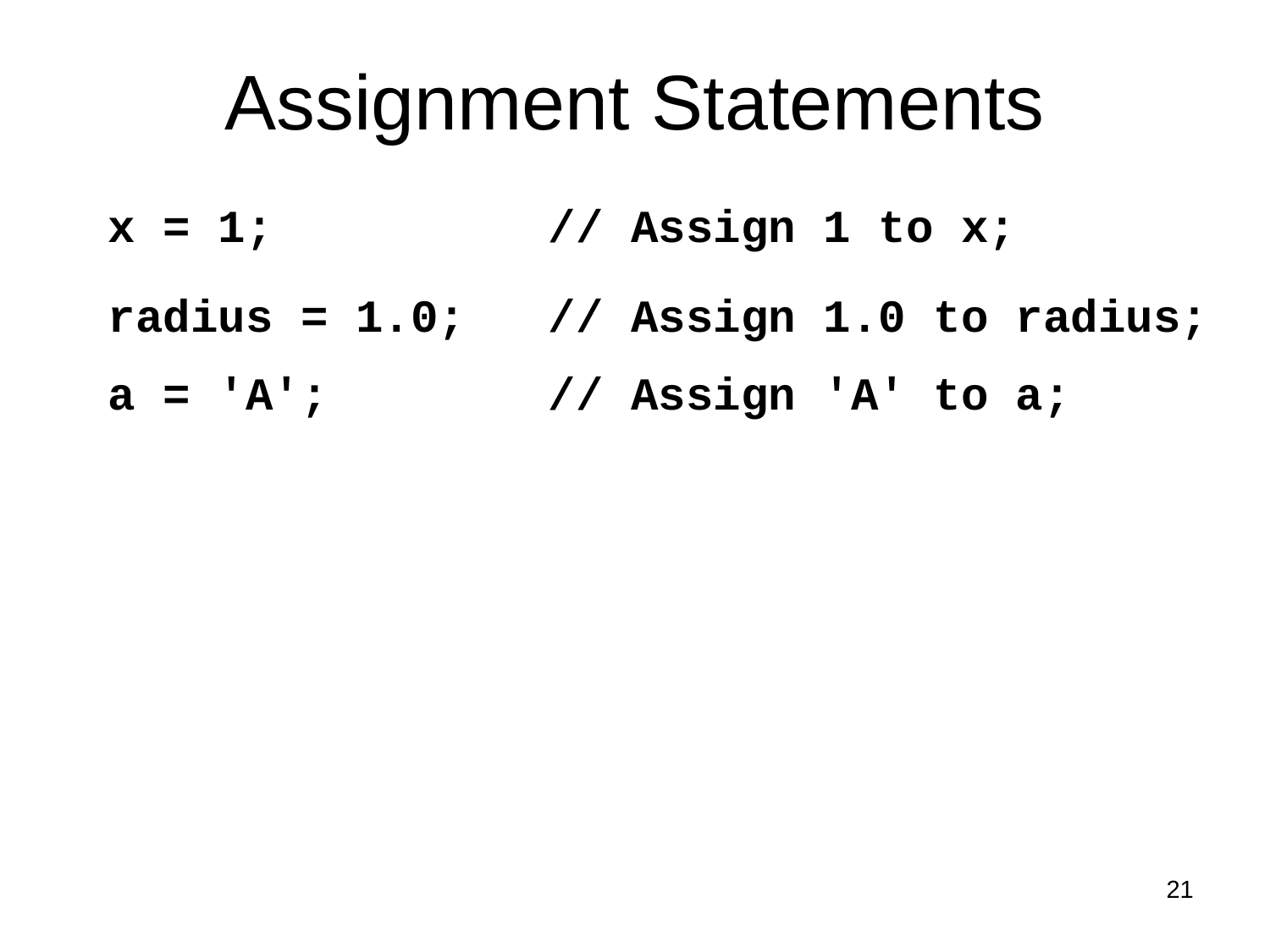

Assignment Statements
x = 1;          // Assign 1 to x;
radius = 1.0;   // Assign 1.0 to radius;
a = 'A';        // Assign 'A' to a;

21